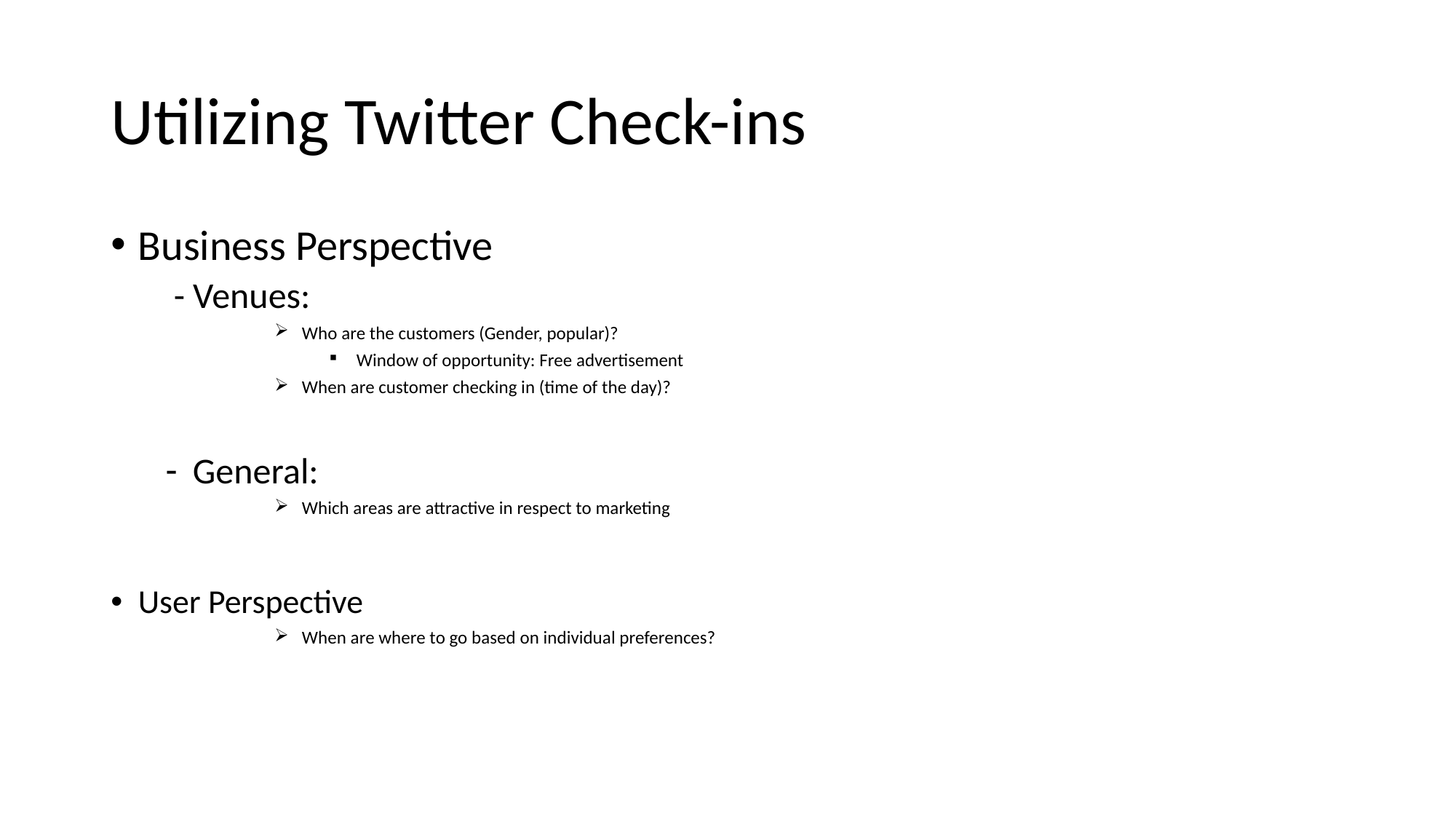

# Utilizing Twitter Check-ins
Business Perspective
 - Venues:
Who are the customers (Gender, popular)?
Window of opportunity: Free advertisement
When are customer checking in (time of the day)?

General:
Which areas are attractive in respect to marketing

User Perspective
When are where to go based on individual preferences?